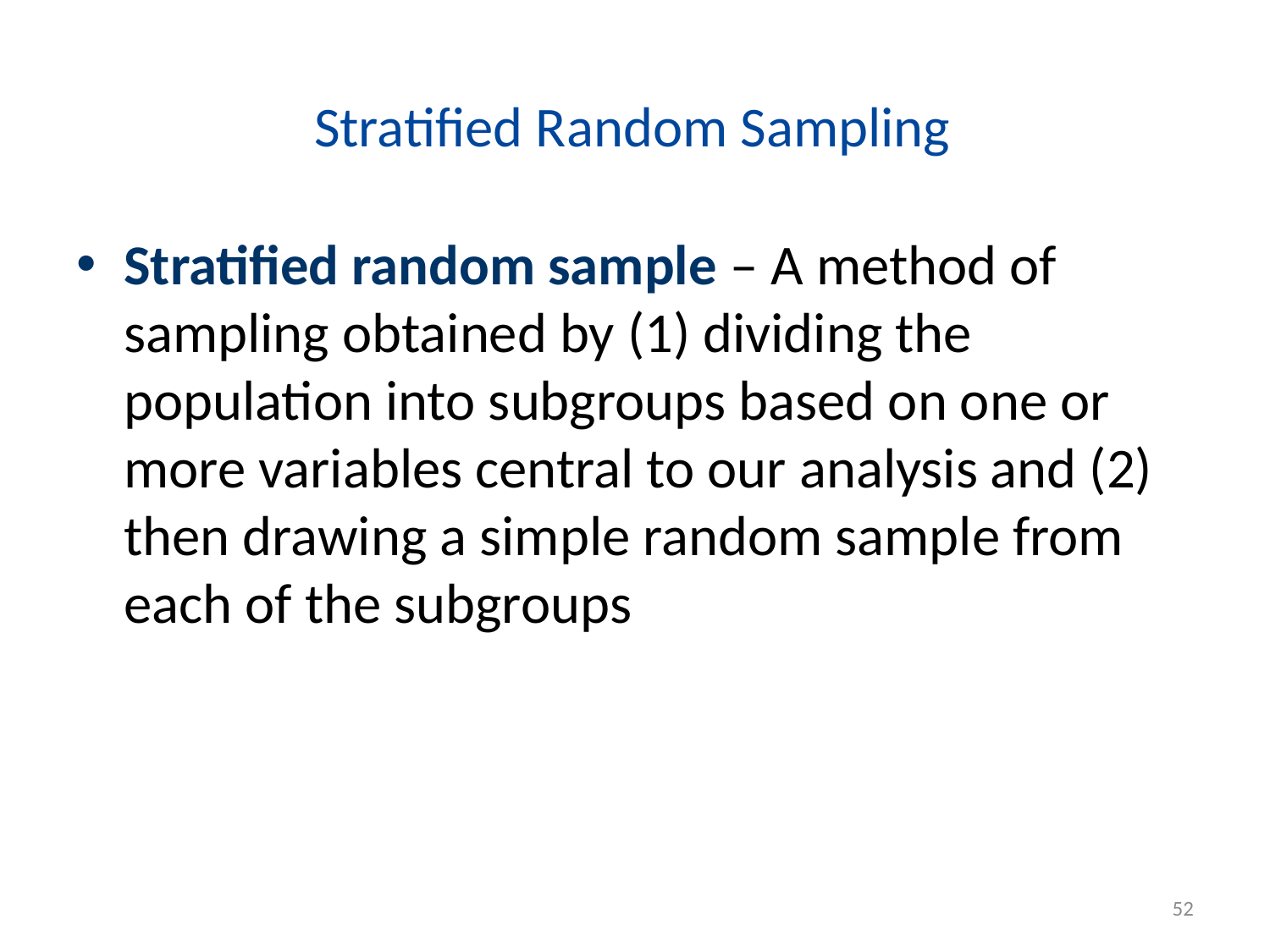

# Stratified Random Sampling
Stratified random sample – A method of sampling obtained by (1) dividing the population into subgroups based on one or more variables central to our analysis and (2) then drawing a simple random sample from each of the subgroups

52